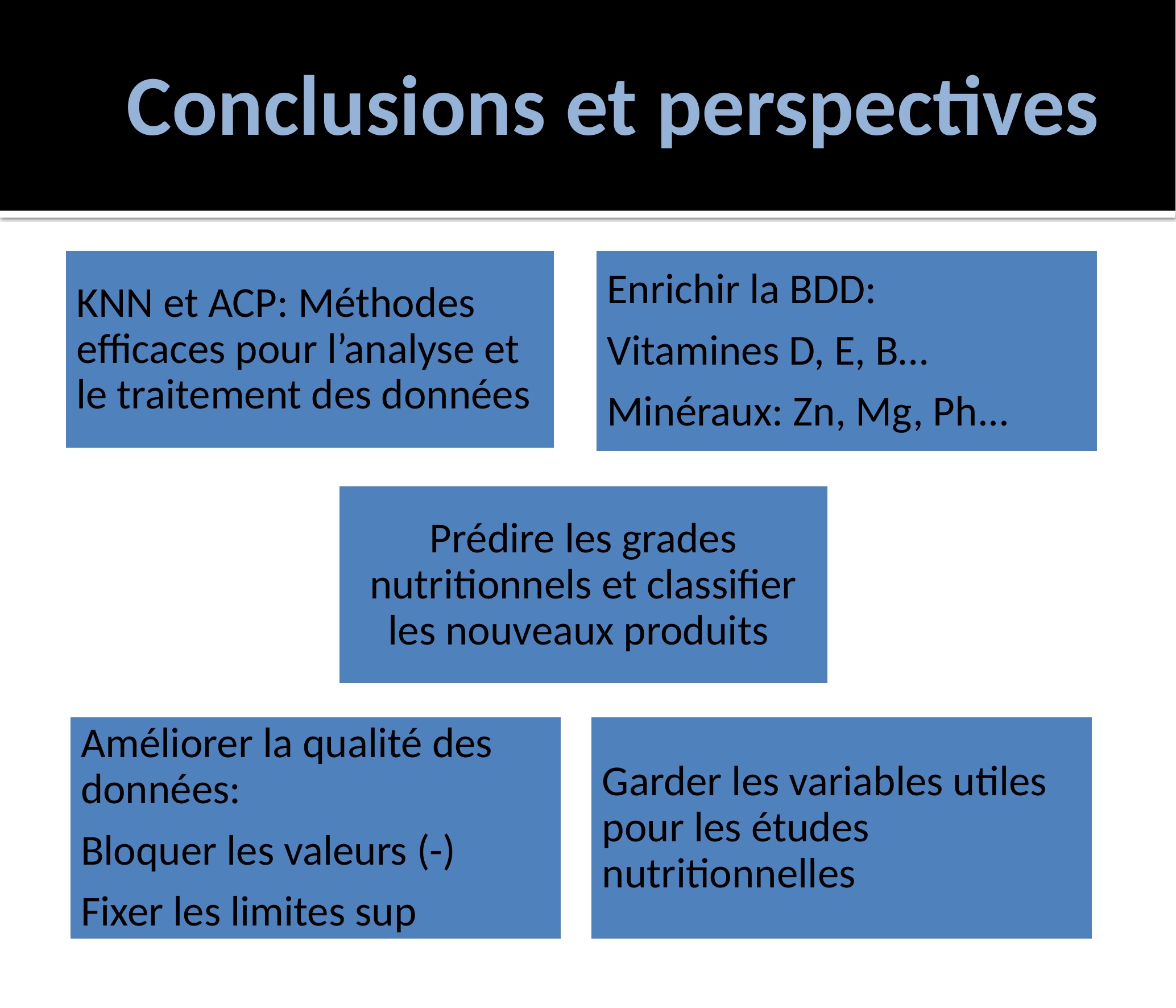

# Conclusions et perspectives
KNN et ACP: Méthodes efficaces pour l’analyse et le traitement des données
Enrichir la BDD:
Vitamines D, E, B…
Minéraux: Zn, Mg, Ph...
Améliorer la qualité des données:
Bloquer les valeurs (-)
Fixer les limites sup
Garder les variables utiles pour les études nutritionnelles
Prédire les grades nutritionnels et classifier les nouveaux produits